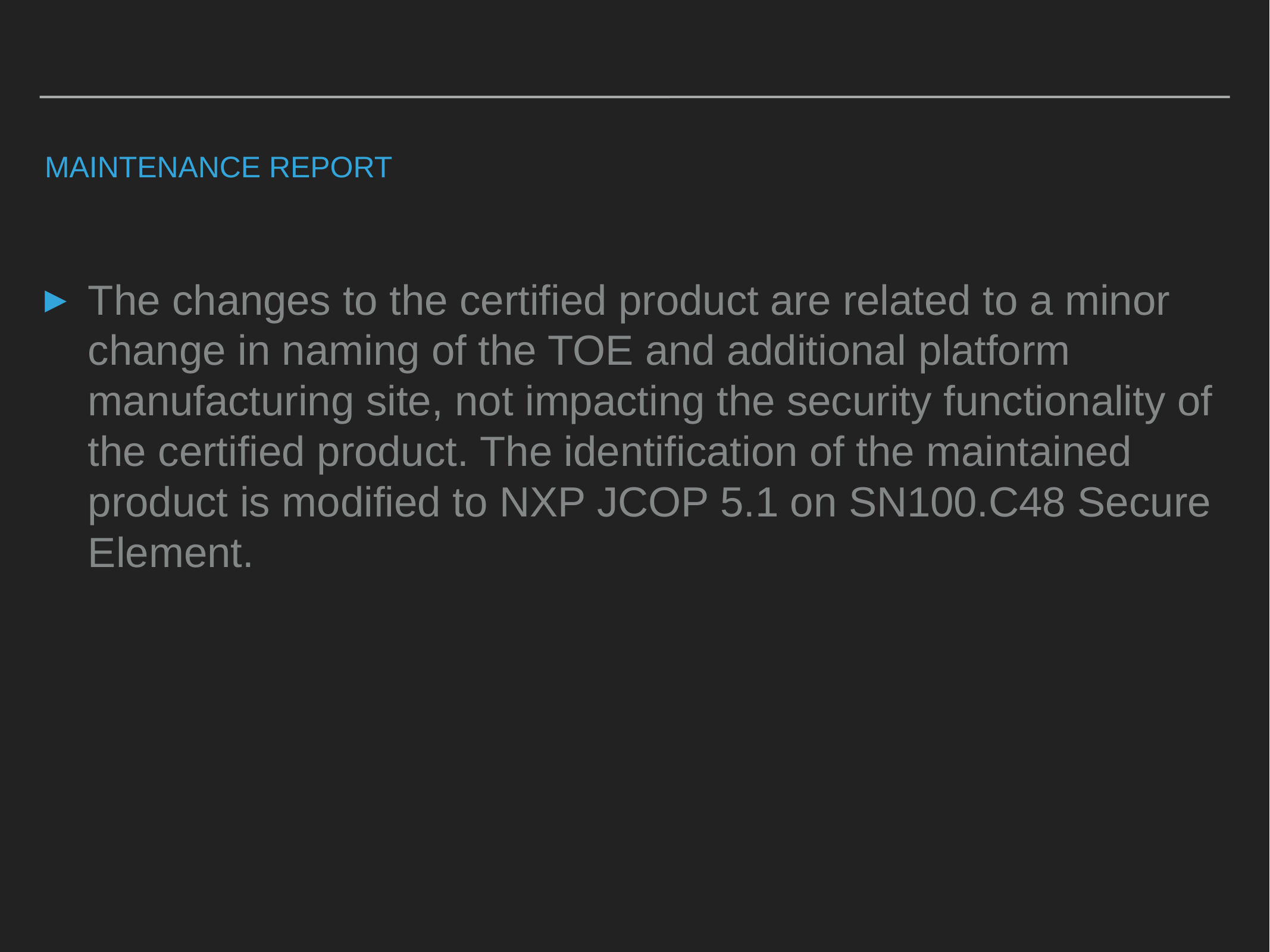

# Maintenance Report

The changes to the certified product are related to a minor change in naming of the TOE and additional platform manufacturing site, not impacting the security functionality of the certified product. The identification of the maintained product is modified to NXP JCOP 5.1 on SN100.C48 Secure Element.